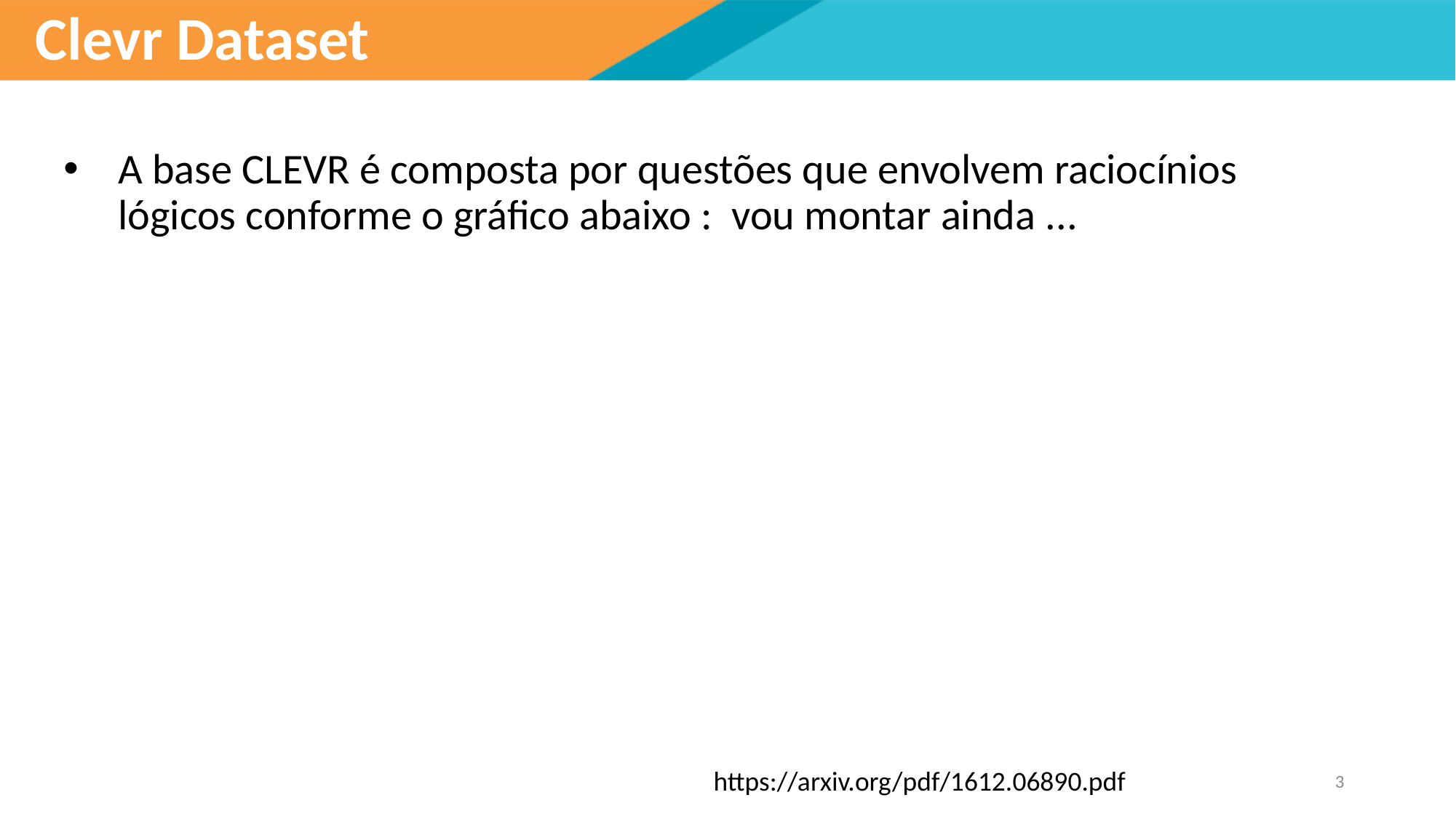

# Clevr Dataset
A base CLEVR é composta por questões que envolvem raciocínios lógicos conforme o gráfico abaixo :  vou montar ainda ...

https://arxiv.org/pdf/1612.06890.pdf
3